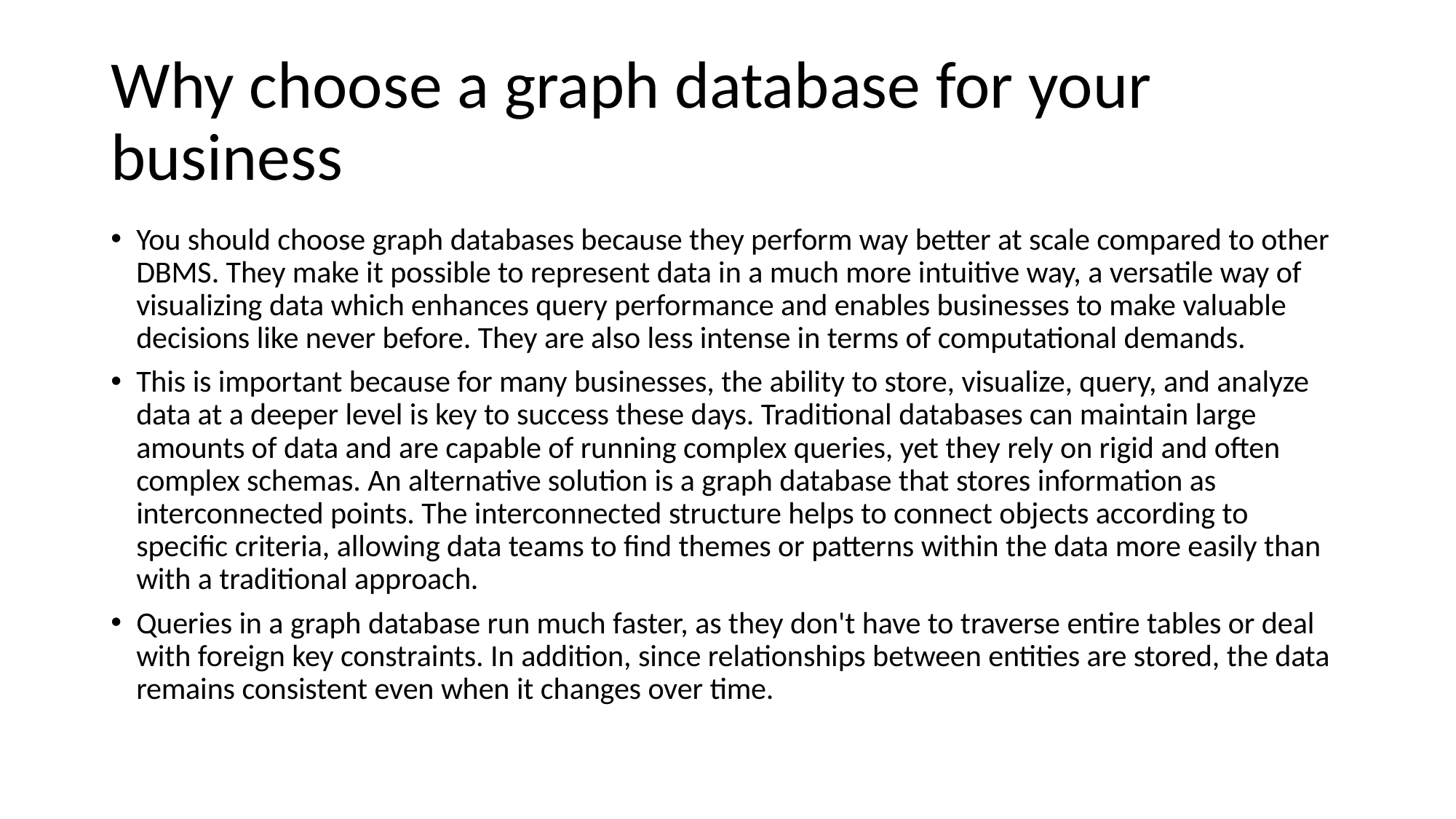

# Why choose a graph database for your business
You should choose graph databases because they perform way better at scale compared to other DBMS. They make it possible to represent data in a much more intuitive way, a versatile way of visualizing data which enhances query performance and enables businesses to make valuable decisions like never before. They are also less intense in terms of computational demands.
This is important because for many businesses, the ability to store, visualize, query, and analyze data at a deeper level is key to success these days. Traditional databases can maintain large amounts of data and are capable of running complex queries, yet they rely on rigid and often complex schemas. An alternative solution is a graph database that stores information as interconnected points. The interconnected structure helps to connect objects according to specific criteria, allowing data teams to find themes or patterns within the data more easily than with a traditional approach.
Queries in a graph database run much faster, as they don't have to traverse entire tables or deal with foreign key constraints. In addition, since relationships between entities are stored, the data remains consistent even when it changes over time.